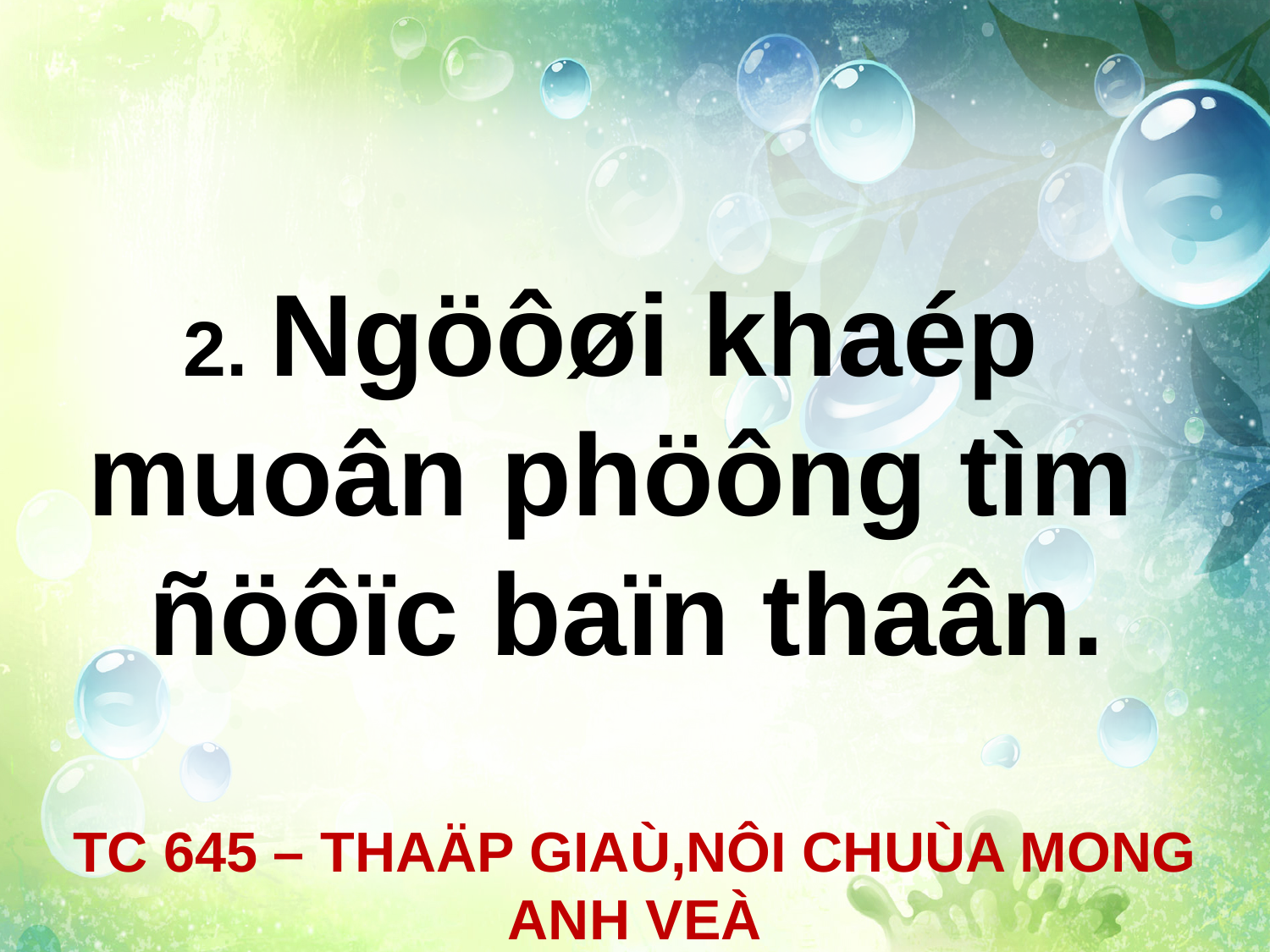

2. Ngöôøi khaép
muoân phöông tìm
ñöôïc baïn thaân.
TC 645 – THAÄP GIAÙ,NÔI CHUÙA MONG ANH VEÀ